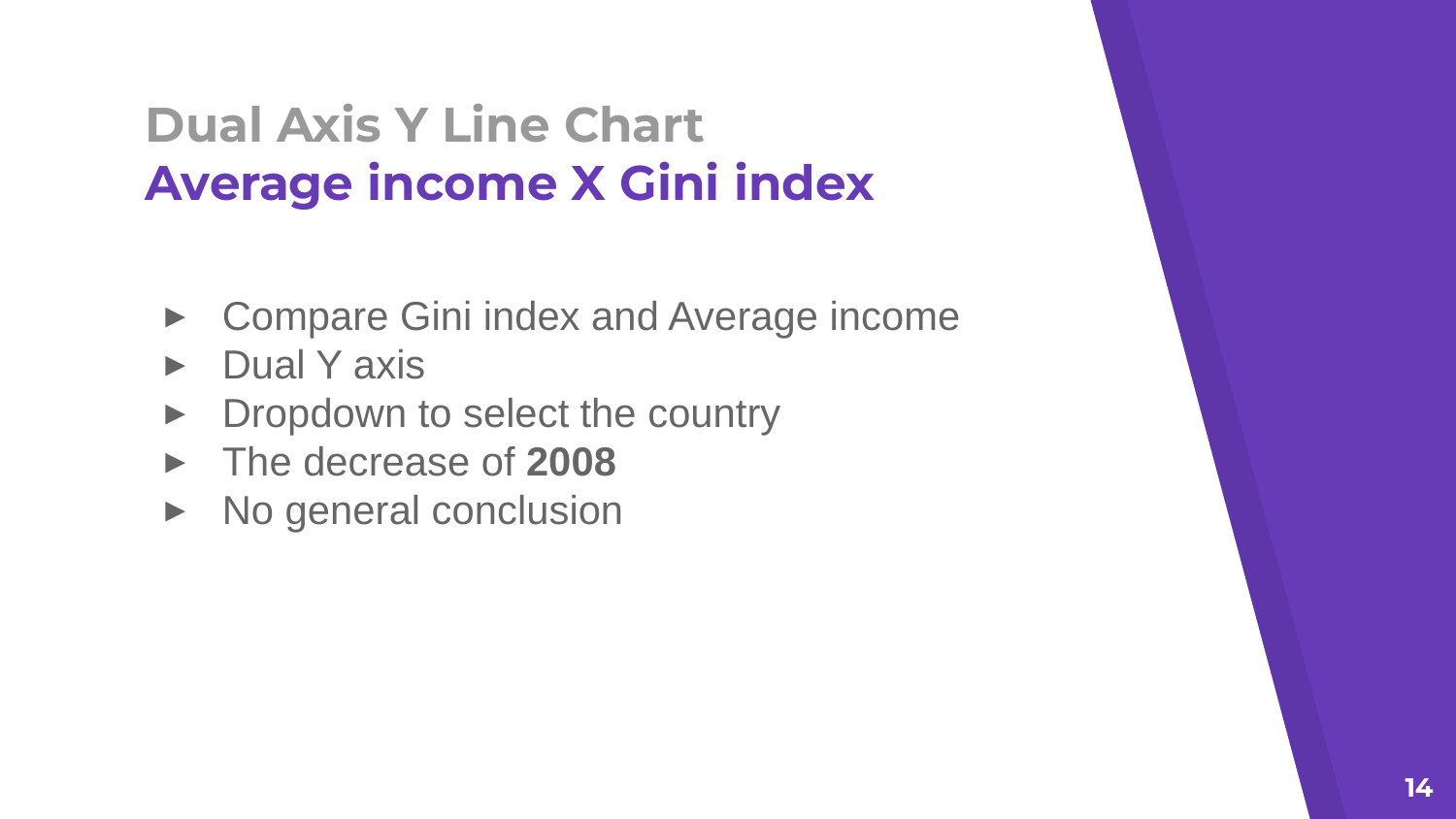

# Dual Axis Y Line Chart
Average income X Gini index
Compare Gini index and Average income
Dual Y axis
Dropdown to select the country
The decrease of 2008
No general conclusion
14